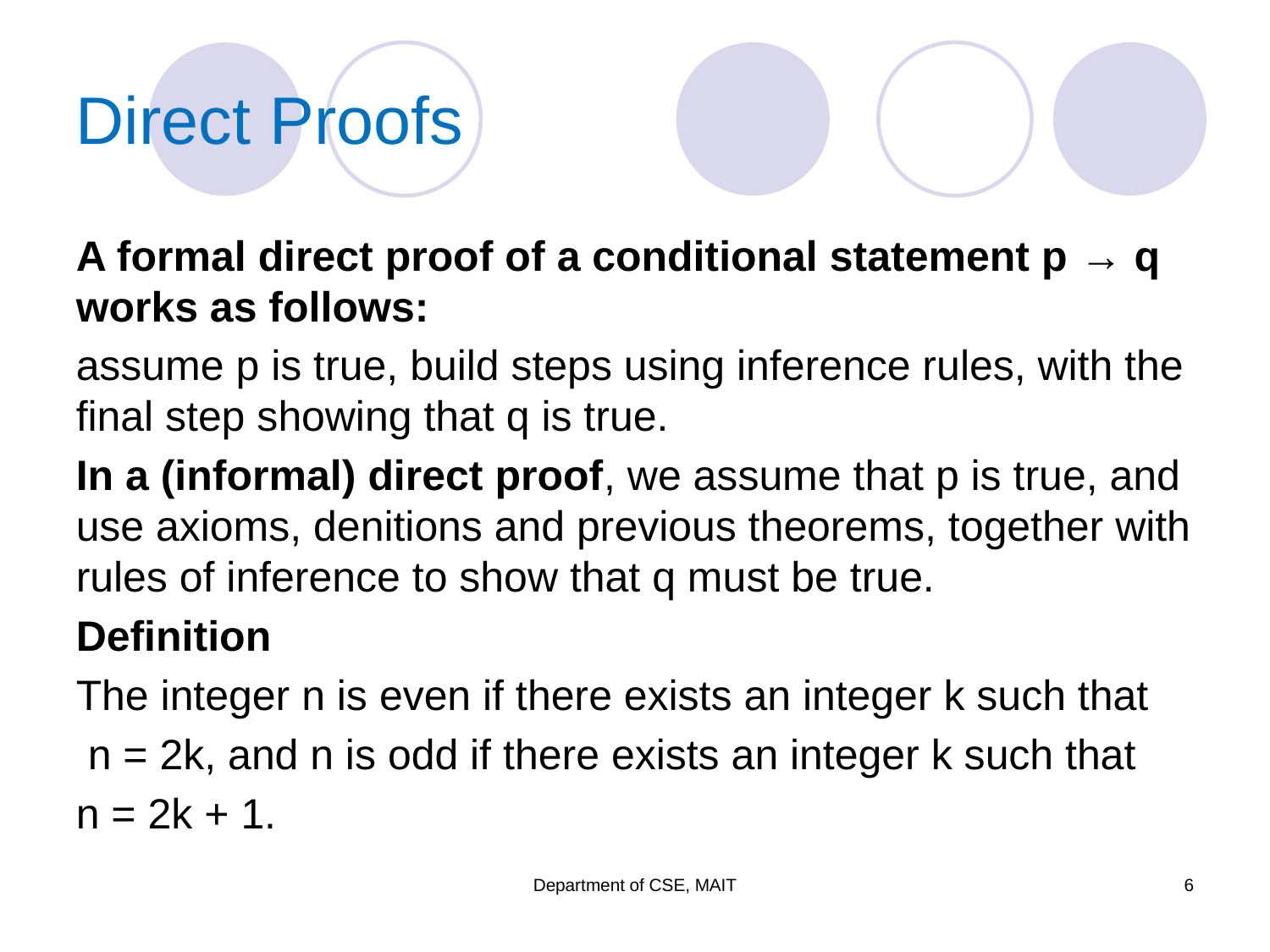

# Direct Proofs
A formal direct proof of a conditional statement p → q works as follows:
assume p is true, build steps using inference rules, with the final step showing that q is true.
In a (informal) direct proof, we assume that p is true, and use axioms, denitions and previous theorems, together with rules of inference to show that q must be true.
Definition
The integer n is even if there exists an integer k such that
 n = 2k, and n is odd if there exists an integer k such that
n = 2k + 1.
Department of CSE, MAIT
6